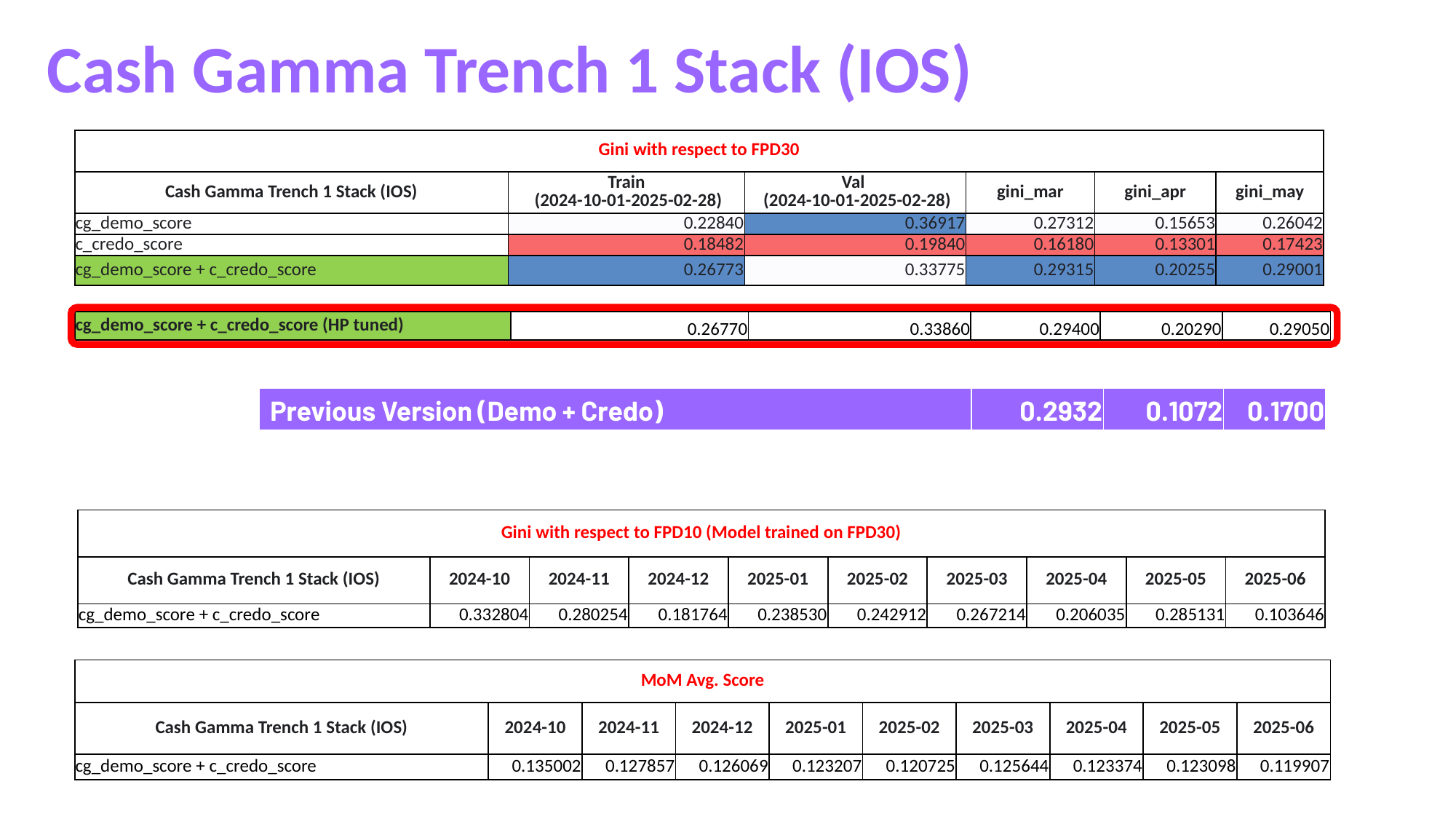

# Cash Gamma Trench 1 Stack (IOS)
| Gini with respect to FPD30 |  |  |  |  |  |
| --- | --- | --- | --- | --- | --- |
| Cash Gamma Trench 1 Stack (IOS) | Train (2024-10-01-2025-02-28) | Val (2024-10-01-2025-02-28) | gini\_mar | gini\_apr | gini\_may |
| cg\_demo\_score | 0.22840 | 0.36917 | 0.27312 | 0.15653 | 0.26042 |
| c\_credo\_score | 0.18482 | 0.19840 | 0.16180 | 0.13301 | 0.17423 |
| cg\_demo\_score + c\_credo\_score | 0.26773 | 0.33775 | 0.29315 | 0.20255 | 0.29001 |

| cg\_demo\_score + c\_credo\_score (HP tuned) | 0.26770 | 0.33860 | 0.29400 | 0.20290 | 0.29050 |
| --- | --- | --- | --- | --- | --- |
| Previous Version (Demo + Credo) | 0.2932 | 0.1072 | 0.1700 |
| --- | --- | --- | --- |
| Gini with respect to FPD10 (Model trained on FPD30) |  |  |  |  |  |  |  |  |  |
| --- | --- | --- | --- | --- | --- | --- | --- | --- | --- |
| Cash Gamma Trench 1 Stack (IOS) | 2024-10 | 2024-11 | 2024-12 | 2025-01 | 2025-02 | 2025-03 | 2025-04 | 2025-05 | 2025-06 |
| cg\_demo\_score + c\_credo\_score | 0.332804 | 0.280254 | 0.181764 | 0.238530 | 0.242912 | 0.267214 | 0.206035 | 0.285131 | 0.103646 |
| MoM Avg. Score |  |  |  |  |  |  |  |  |  |
| --- | --- | --- | --- | --- | --- | --- | --- | --- | --- |
| Cash Gamma Trench 1 Stack (IOS) | 2024-10 | 2024-11 | 2024-12 | 2025-01 | 2025-02 | 2025-03 | 2025-04 | 2025-05 | 2025-06 |
| cg\_demo\_score + c\_credo\_score | 0.135002 | 0.127857 | 0.126069 | 0.123207 | 0.120725 | 0.125644 | 0.123374 | 0.123098 | 0.119907 |